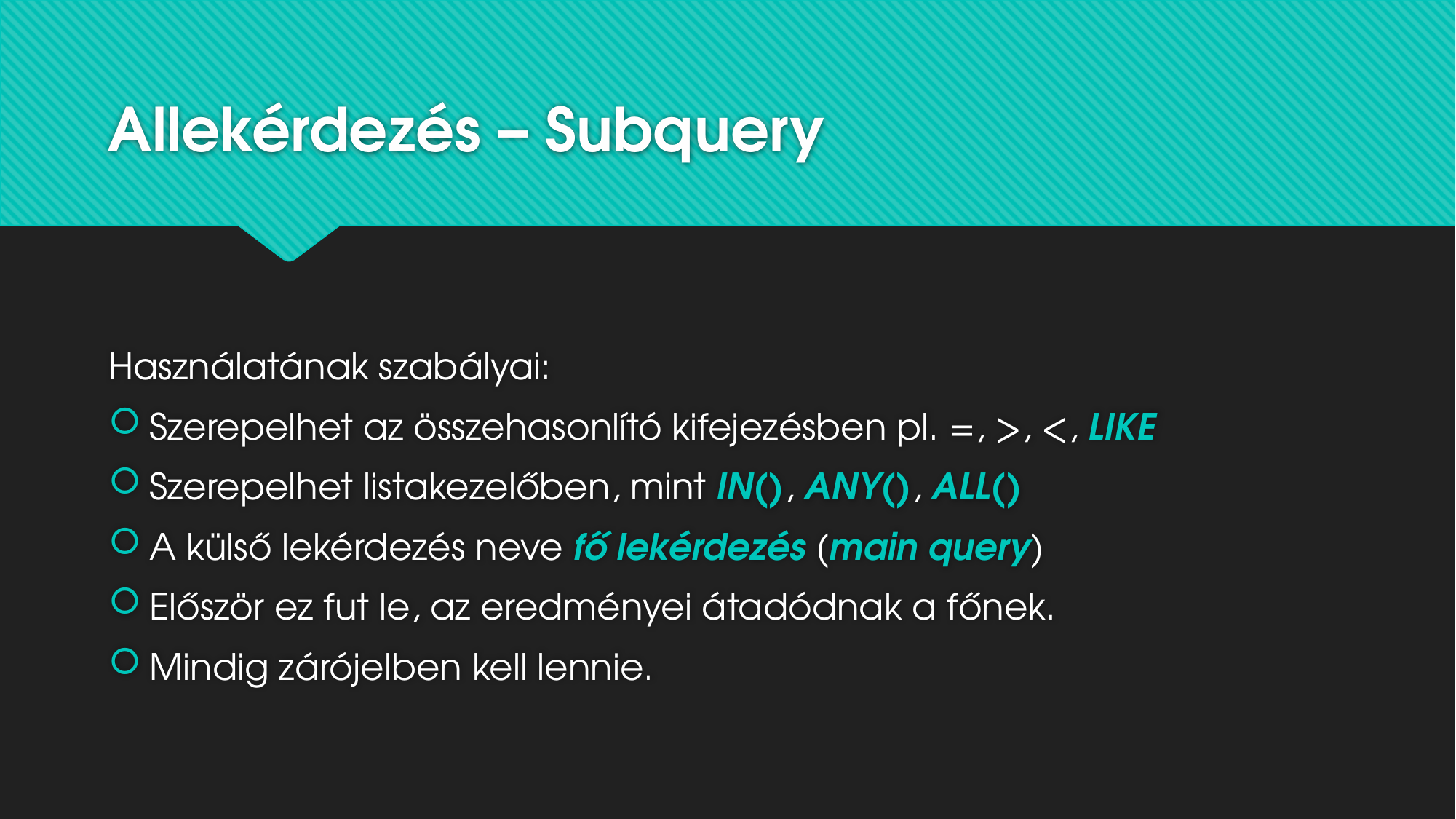

# Allekérdezés – Subquery
Használatának szabályai:
Szerepelhet az összehasonlító kifejezésben pl. =, >, <, LIKE
Szerepelhet listakezelőben, mint IN(), ANY(), ALL()
A külső lekérdezés neve fő lekérdezés (main query)
Először ez fut le, az eredményei átadódnak a főnek.
Mindig zárójelben kell lennie.